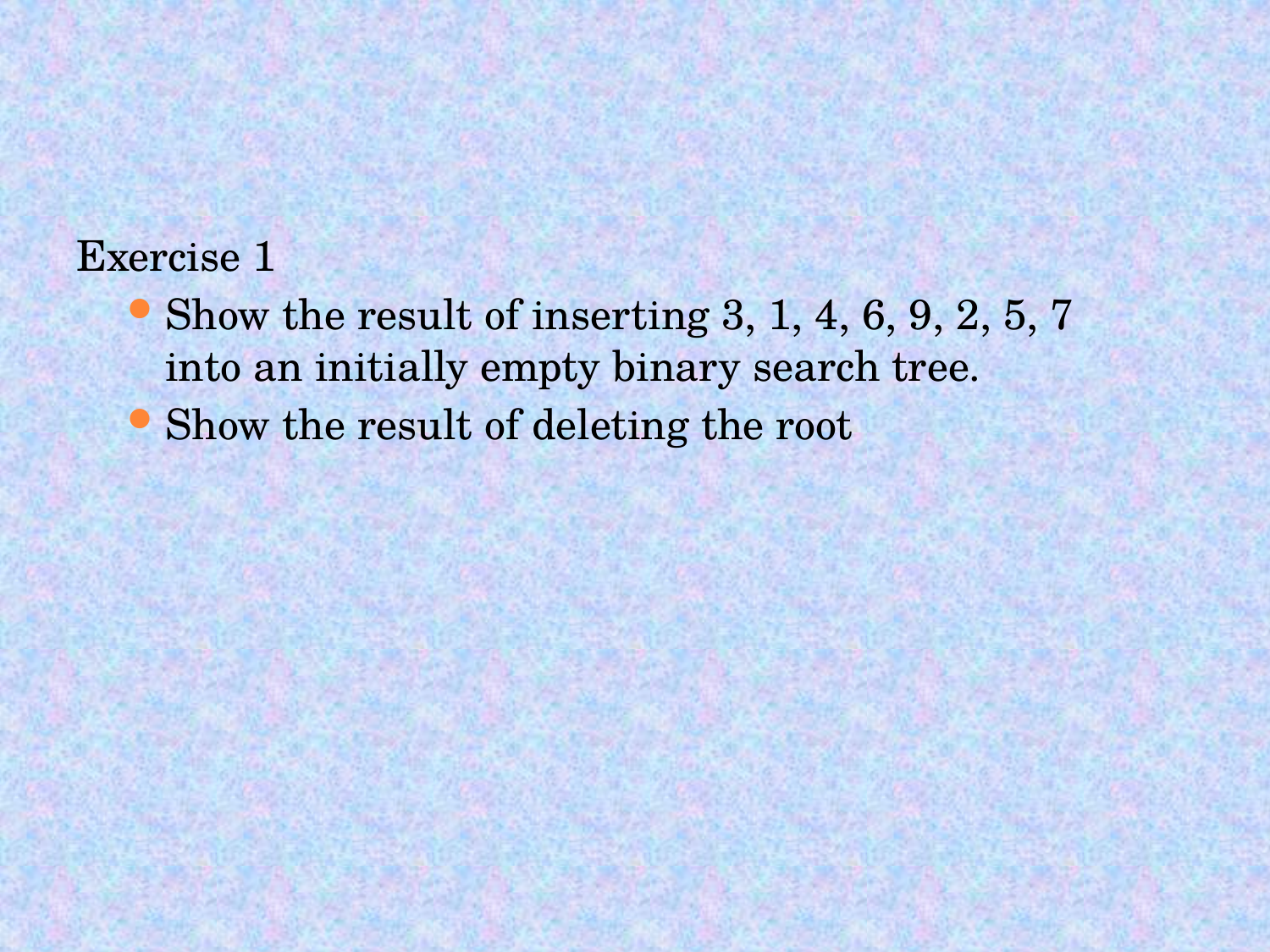

Exercise 1
Show the result of inserting 3, 1, 4, 6, 9, 2, 5, 7 into an initially empty binary search tree.
Show the result of deleting the root